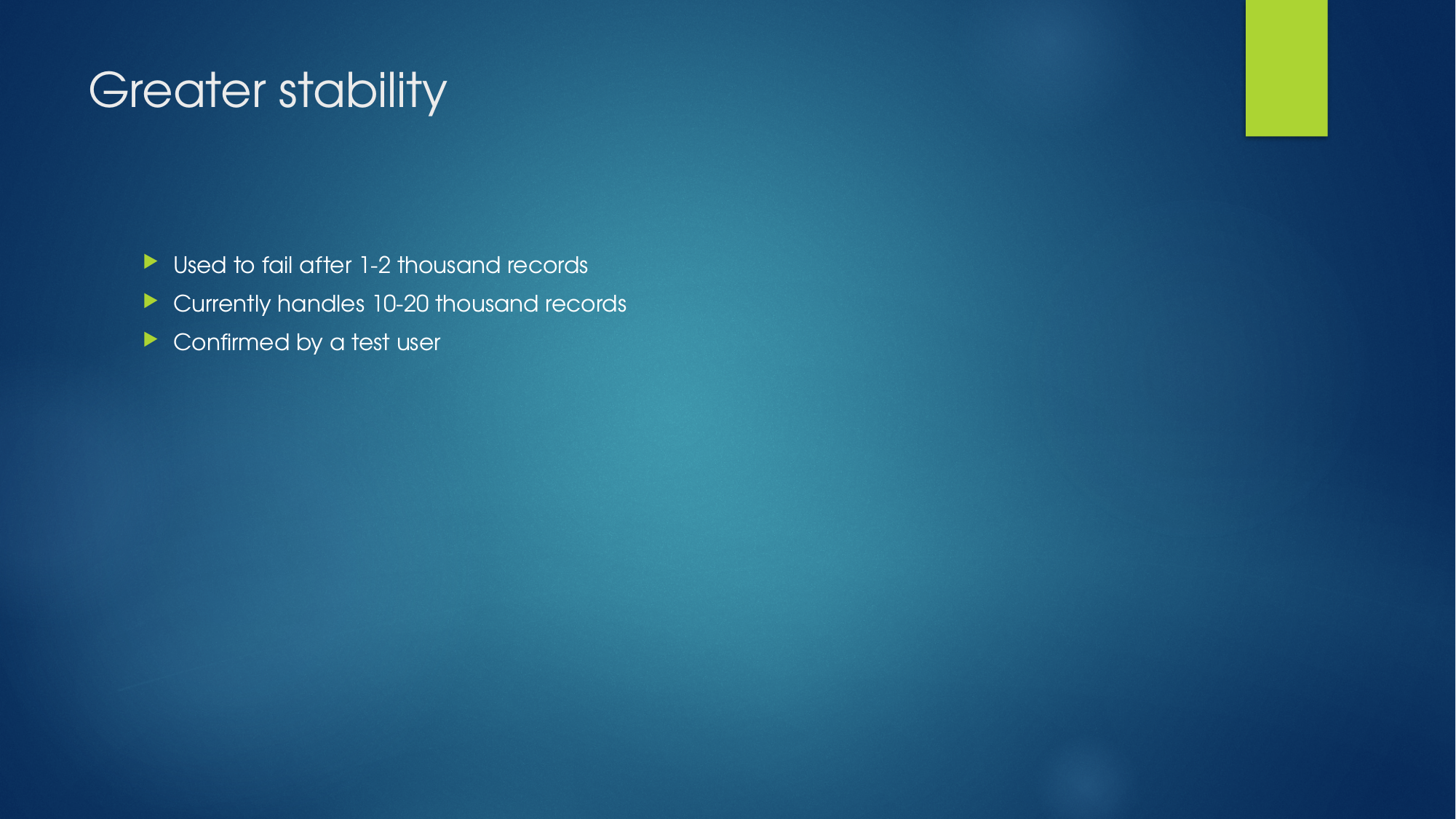

# Greater stability
Used to fail after 1-2 thousand records
Currently handles 10-20 thousand records
Confirmed by a test user